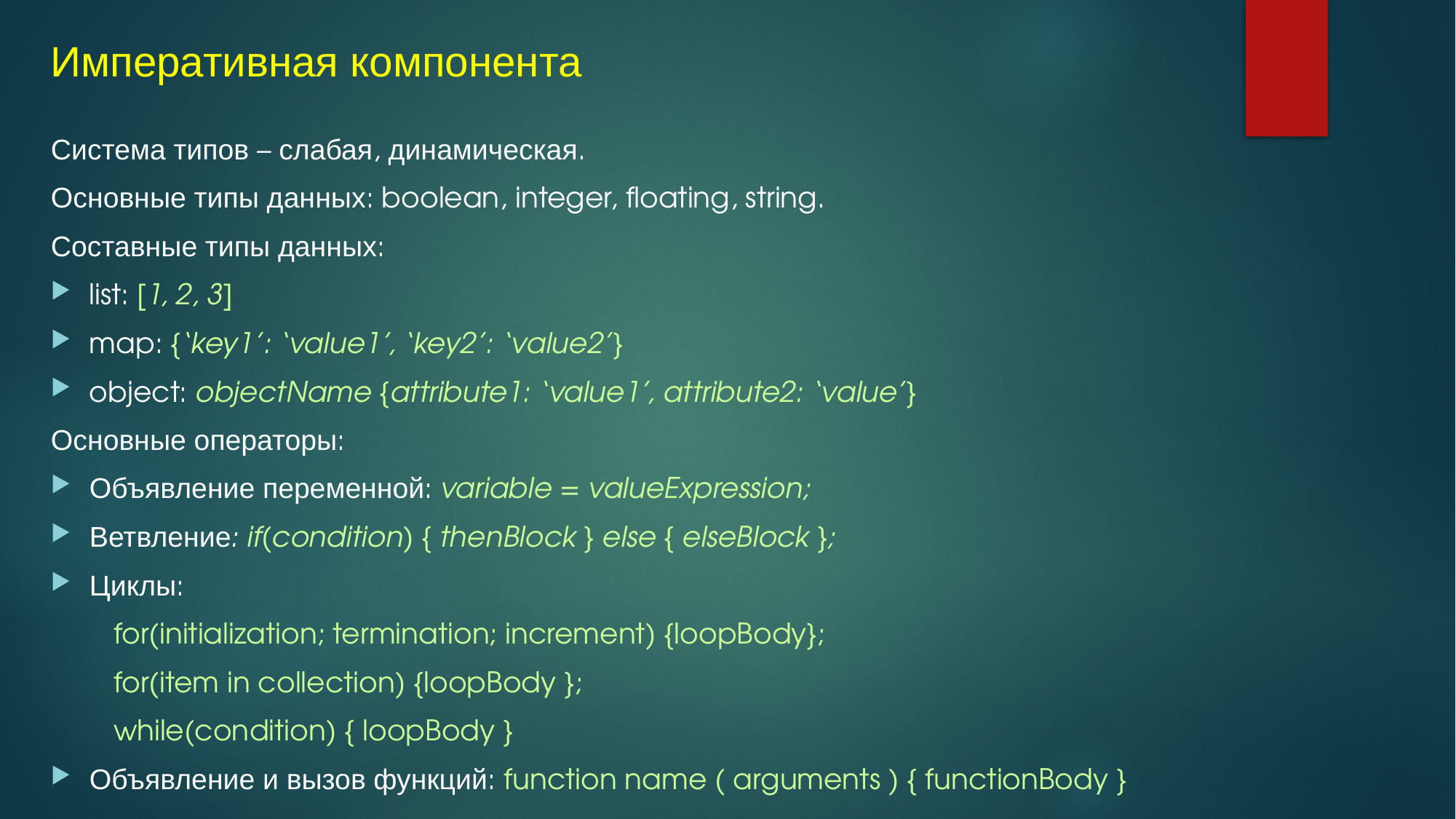

# Императивная компонента
Система типов – слабая, динамическая.
Основные типы данных: boolean, integer, floating, string.
Составные типы данных:
list: [1, 2, 3]
map: {‘key1’: ‘value1’, ‘key2’: ‘value2’}
object: objectName {attribute1: ‘value1’, attribute2: ‘value’}
Основные операторы:
Объявление переменной: variable = valueExpression;
Ветвление: if(condition) { thenBlock } else { elseBlock };
Циклы:
        for(initialization; termination; increment) {loopBody};
        for(item in collection) {loopBody };
        while(condition) { loopBody }
Объявление и вызов функций: function name ( arguments ) { functionBody }